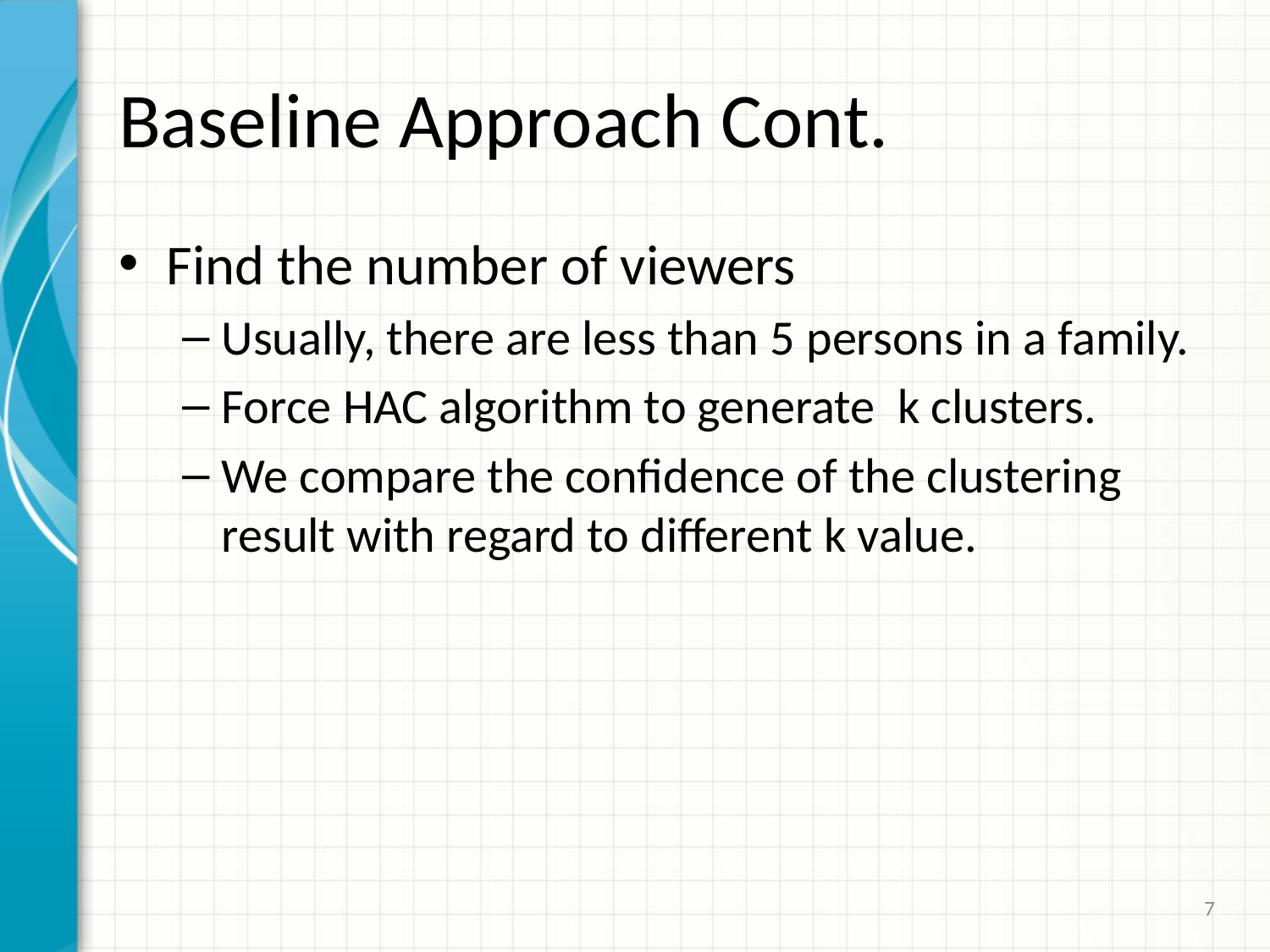

# Baseline Approach Cont.
Find the number of viewers
Usually, there are less than 5 persons in a family.
Force HAC algorithm to generate  k clusters.
We compare the confidence of the clustering result with regard to different k value.
7